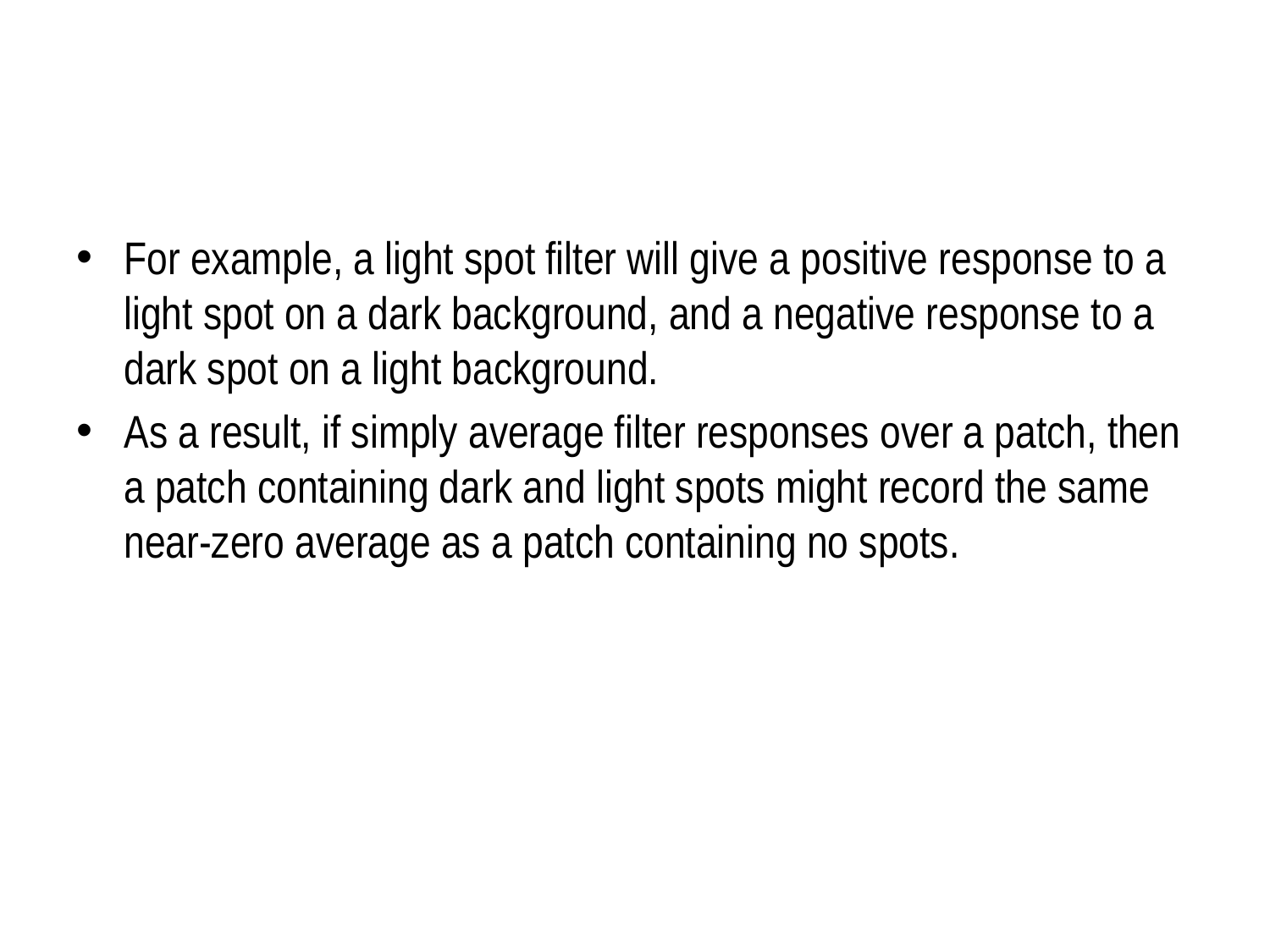

#
For example, a light spot filter will give a positive response to a light spot on a dark background, and a negative response to a dark spot on a light background.
As a result, if simply average filter responses over a patch, then a patch containing dark and light spots might record the same near-zero average as a patch containing no spots.